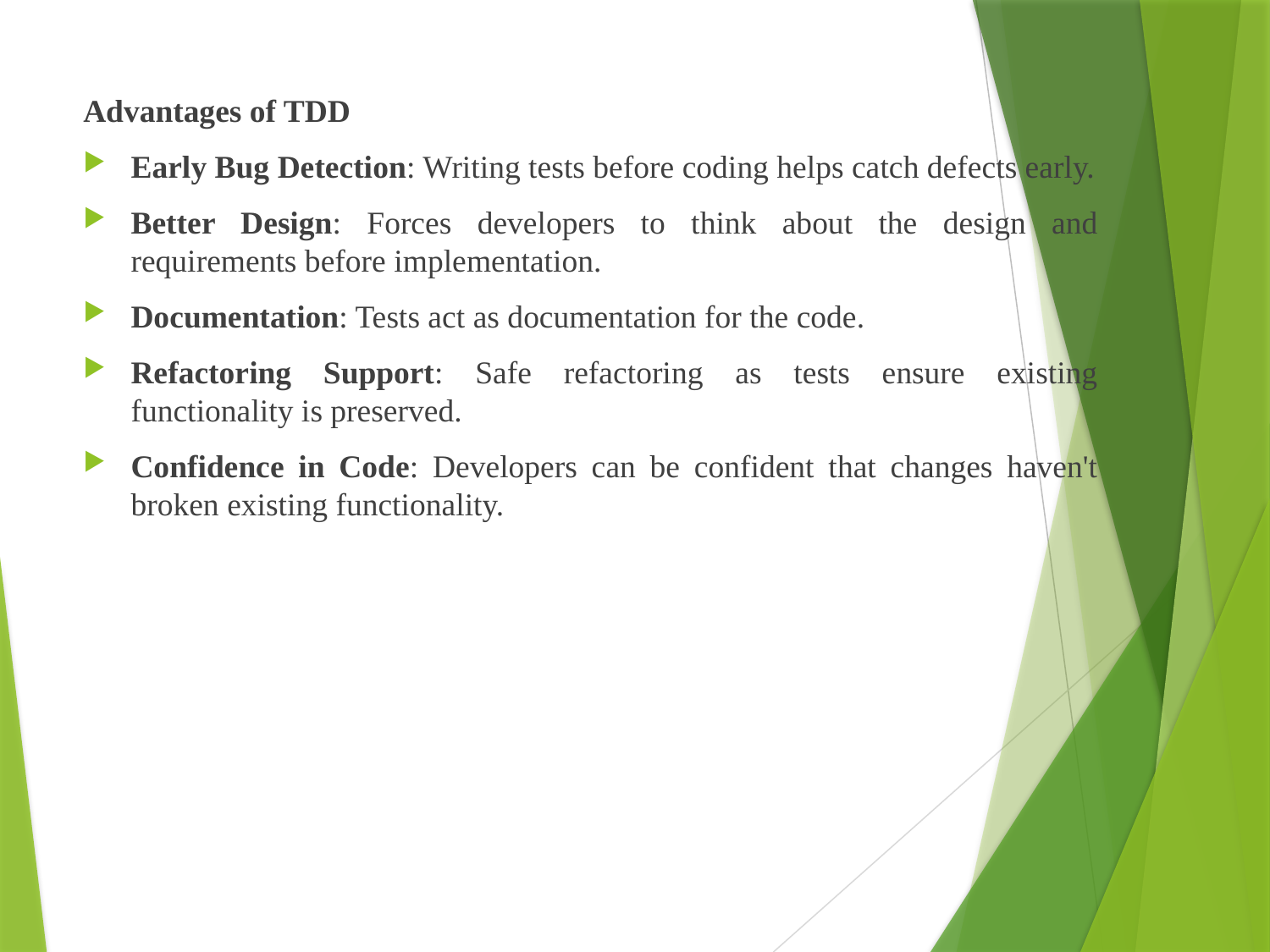

Advantages of TDD
Early Bug Detection: Writing tests before coding helps catch defects early.
Better Design: Forces developers to think about the design and requirements before implementation.
Documentation: Tests act as documentation for the code.
Refactoring Support: Safe refactoring as tests ensure existing functionality is preserved.
Confidence in Code: Developers can be confident that changes haven't broken existing functionality.